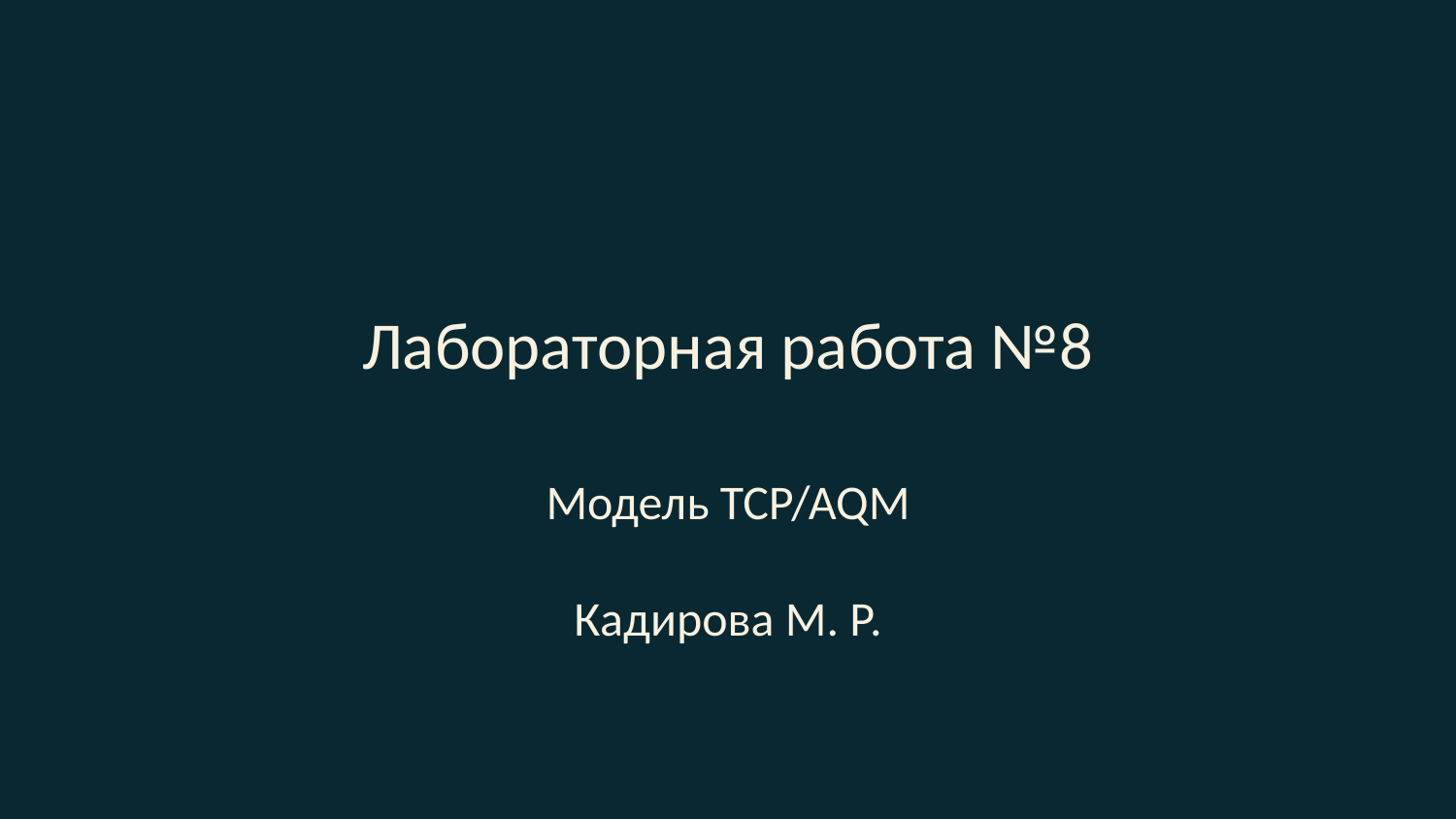

# Лабораторная работа №8
Модель TCP/AQM
Кадирова М. Р.